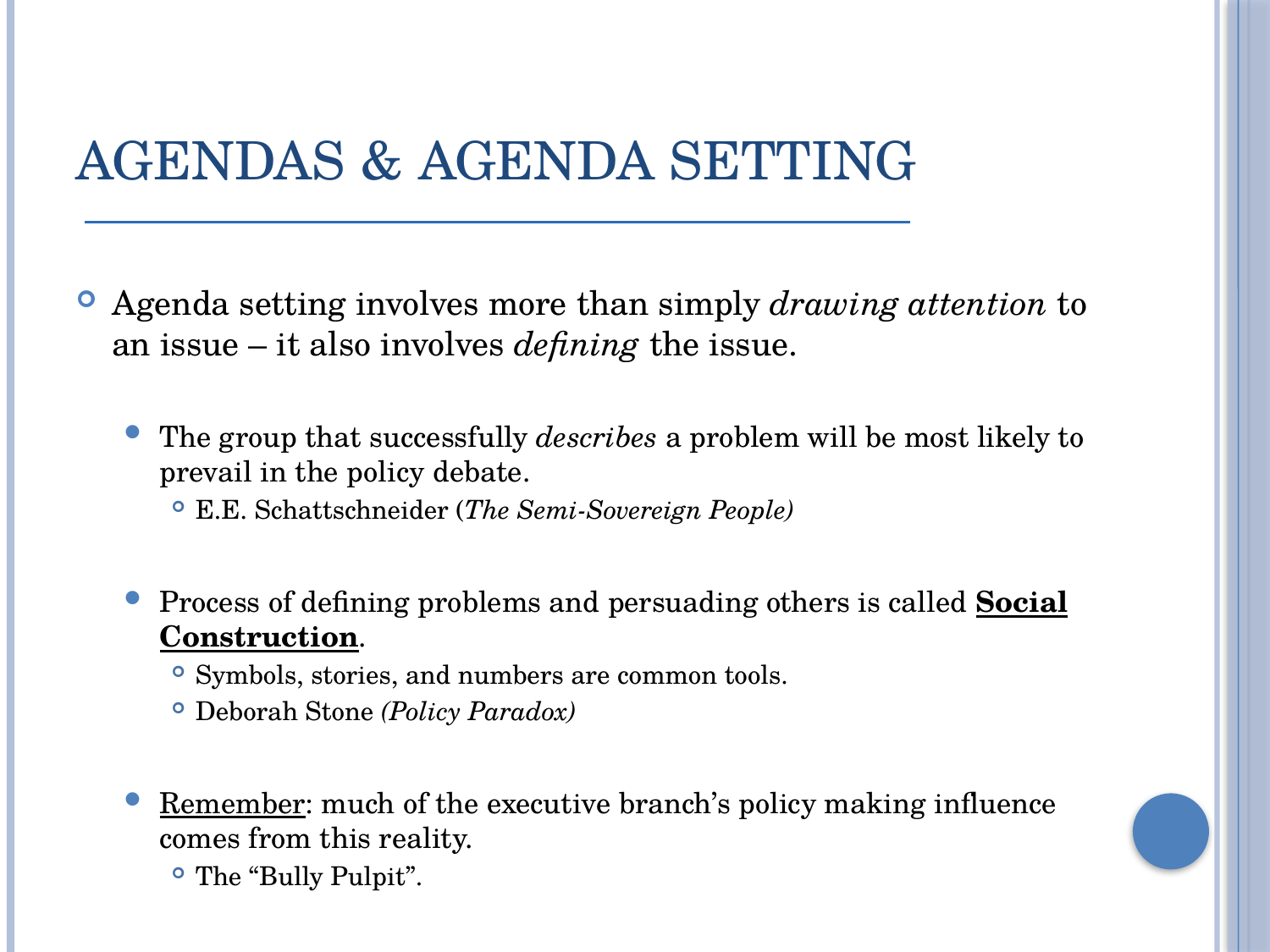

# Agendas & Agenda Setting

Agenda setting involves more than simply drawing attention to an issue – it also involves defining the issue.

The group that successfully describes a problem will be most likely to prevail in the policy debate.
E.E. Schattschneider (The Semi-Sovereign People)

Process of defining problems and persuading others is called Social Construction.
Symbols, stories, and numbers are common tools.
Deborah Stone (Policy Paradox)

Remember: much of the executive branch’s policy making influence comes from this reality.
The “Bully Pulpit”.